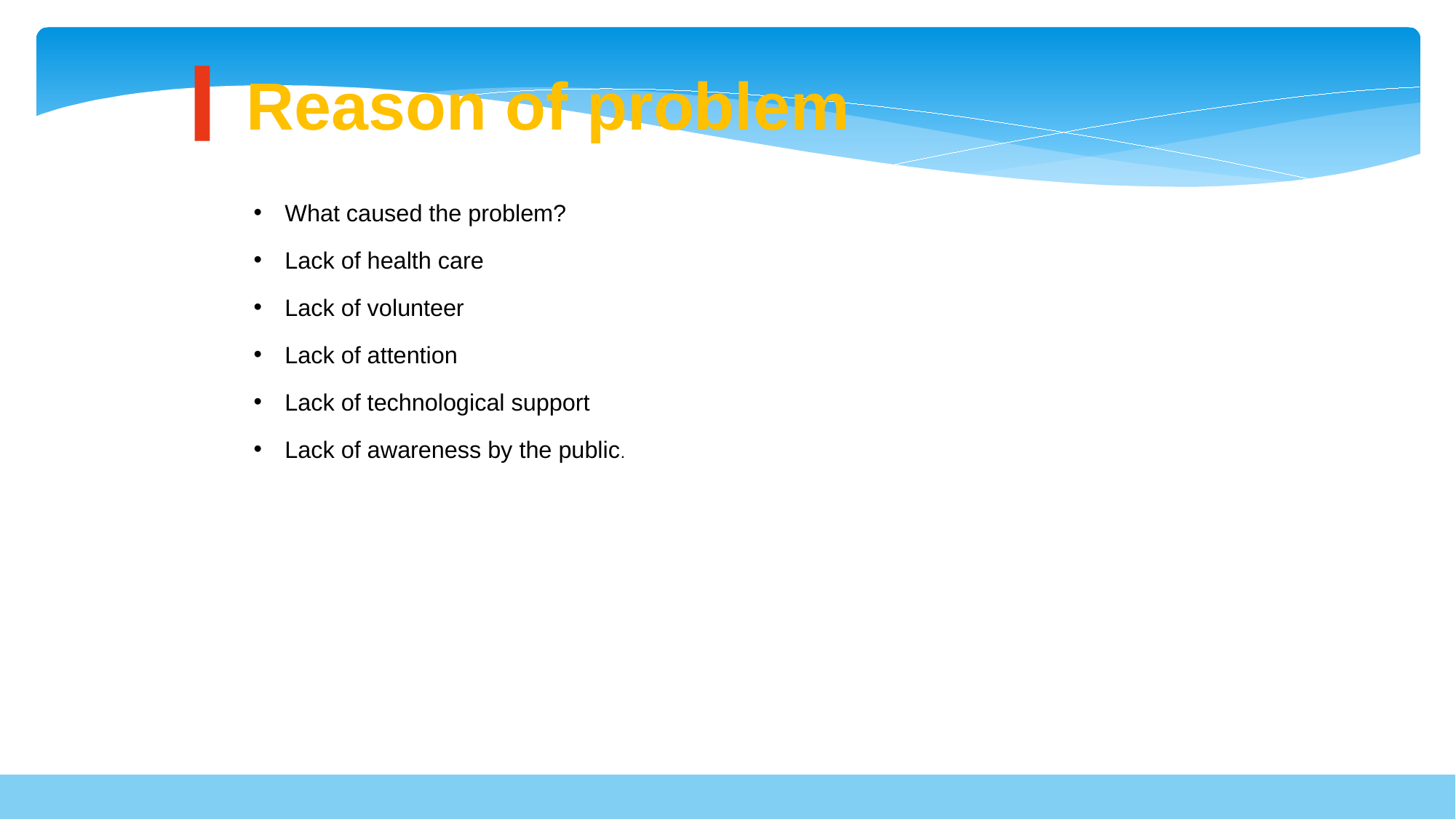

Reason of problem

What caused the problem?
Lack of health care
Lack of volunteer
Lack of attention
Lack of technological support
Lack of awareness by the public.